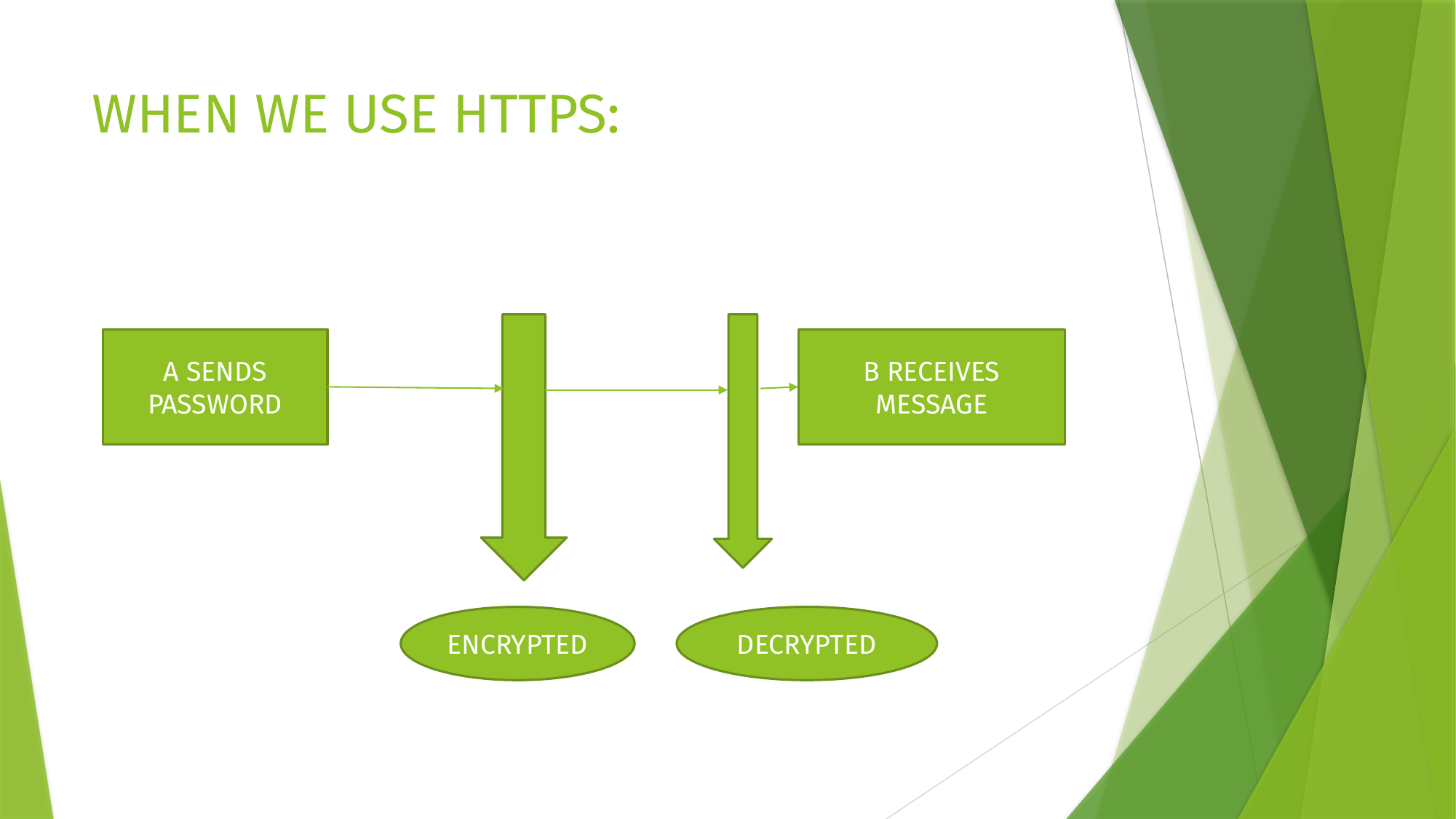

# WHEN WE USE HTTPS:

A SENDS PASSWORD
B RECEIVES MESSAGE

ENCRYPTED
DECRYPTED